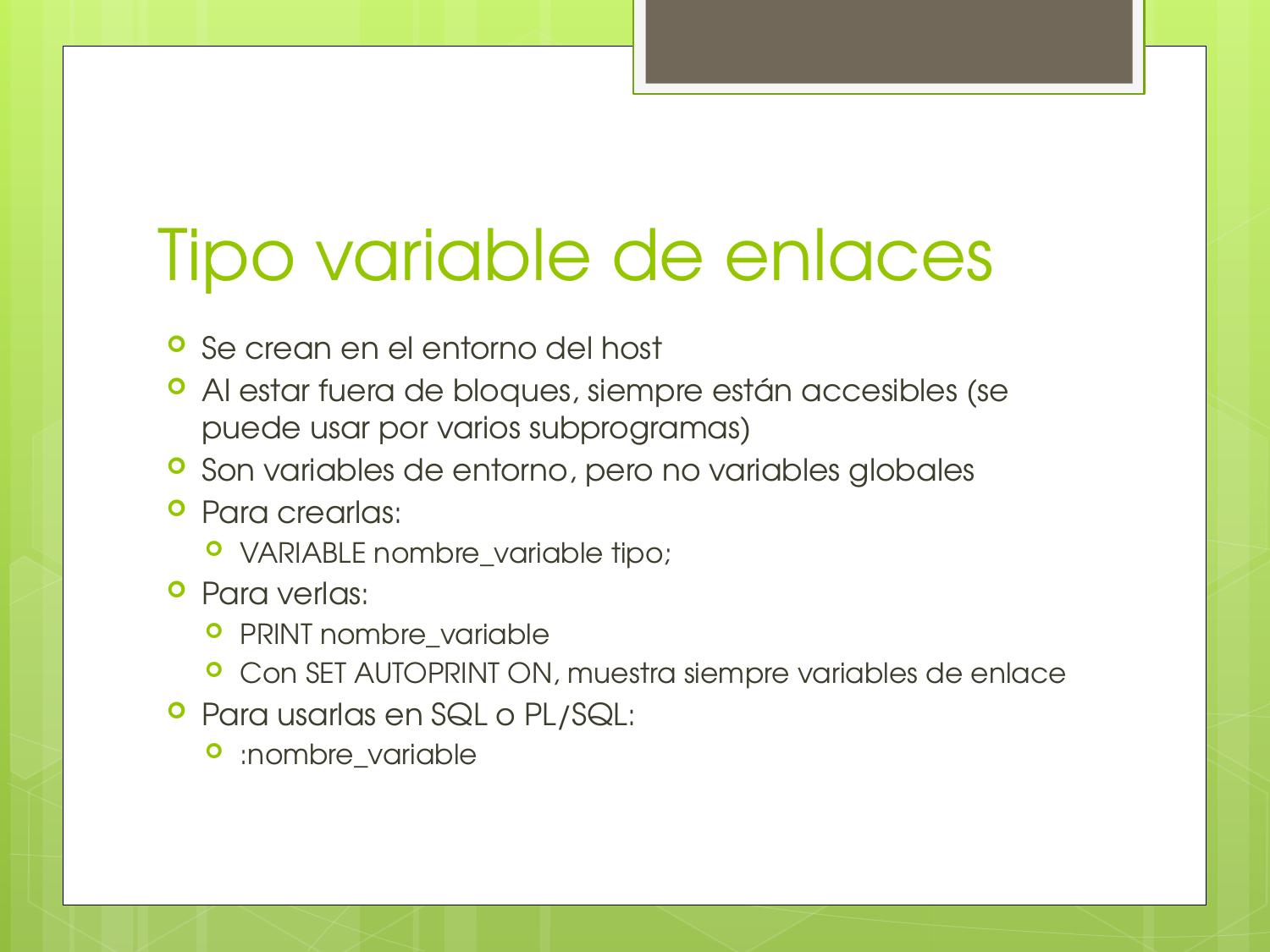

# Tipo variable de enlaces
Se crean en el entorno del host
Al estar fuera de bloques, siempre están accesibles (se puede usar por varios subprogramas)
Son variables de entorno, pero no variables globales
Para crearlas:
VARIABLE nombre_variable tipo;
Para verlas:
PRINT nombre_variable
Con SET AUTOPRINT ON, muestra siempre variables de enlace
Para usarlas en SQL o PL/SQL:
:nombre_variable